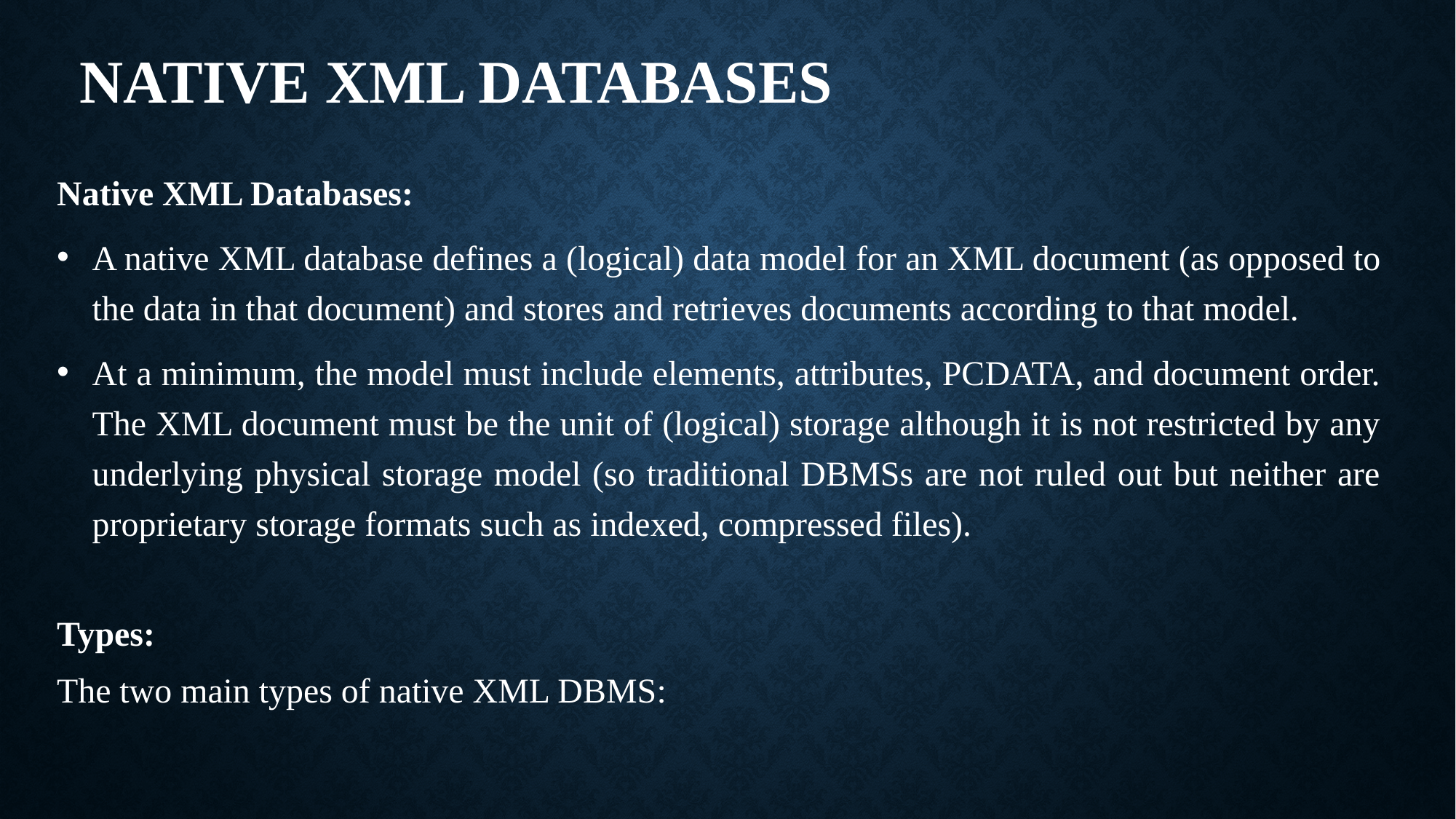

# Native XML Databases
Native XML Databases:
A native XML database defines a (logical) data model for an XML document (as opposed to the data in that document) and stores and retrieves documents according to that model.
At a minimum, the model must include elements, attributes, PCDATA, and document order. The XML document must be the unit of (logical) storage although it is not restricted by any underlying physical storage model (so traditional DBMSs are not ruled out but neither are proprietary storage formats such as indexed, compressed files).

Types:
The two main types of native XML DBMS: